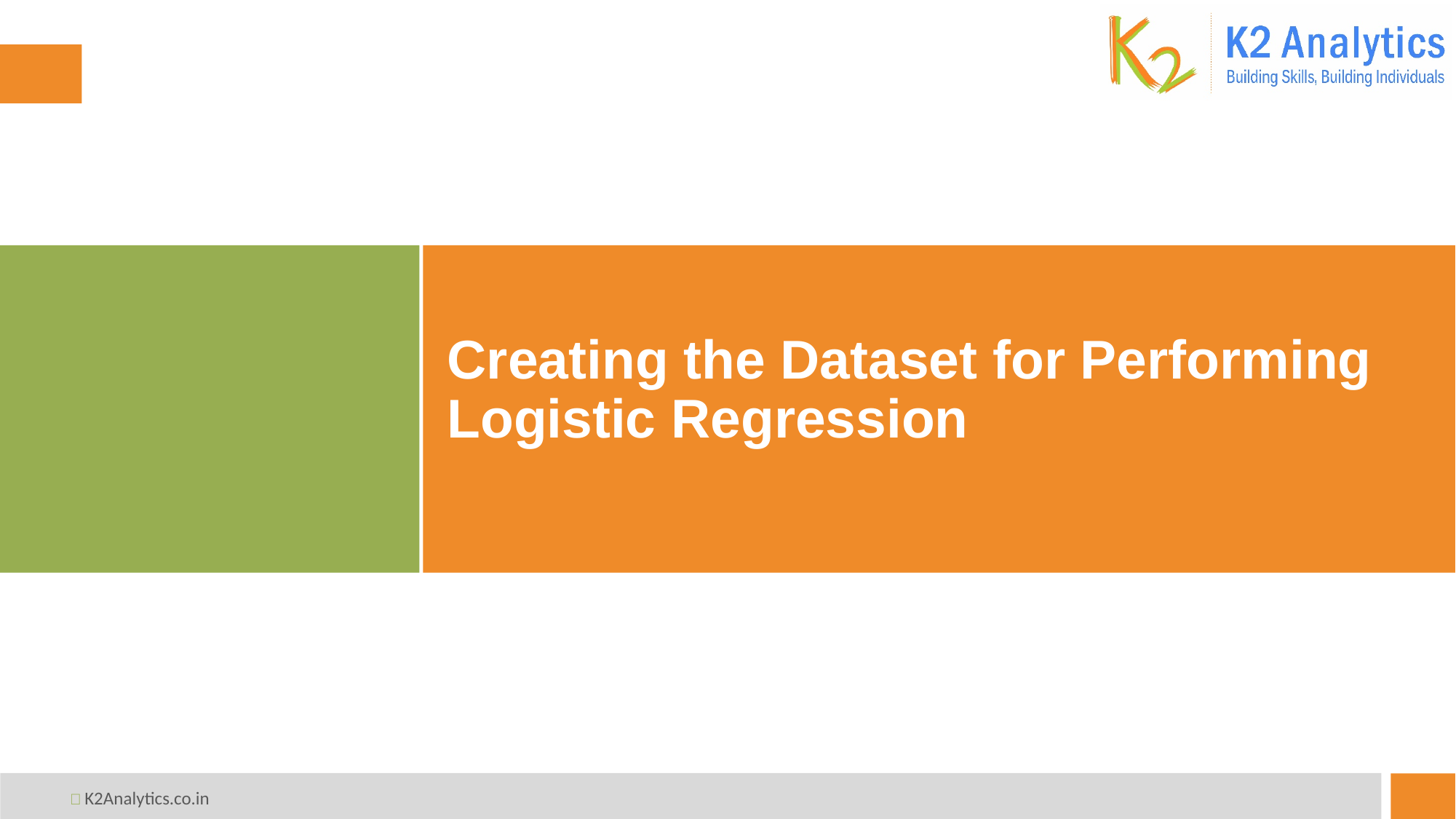

# Creating the Dataset for Performing Logistic Regression